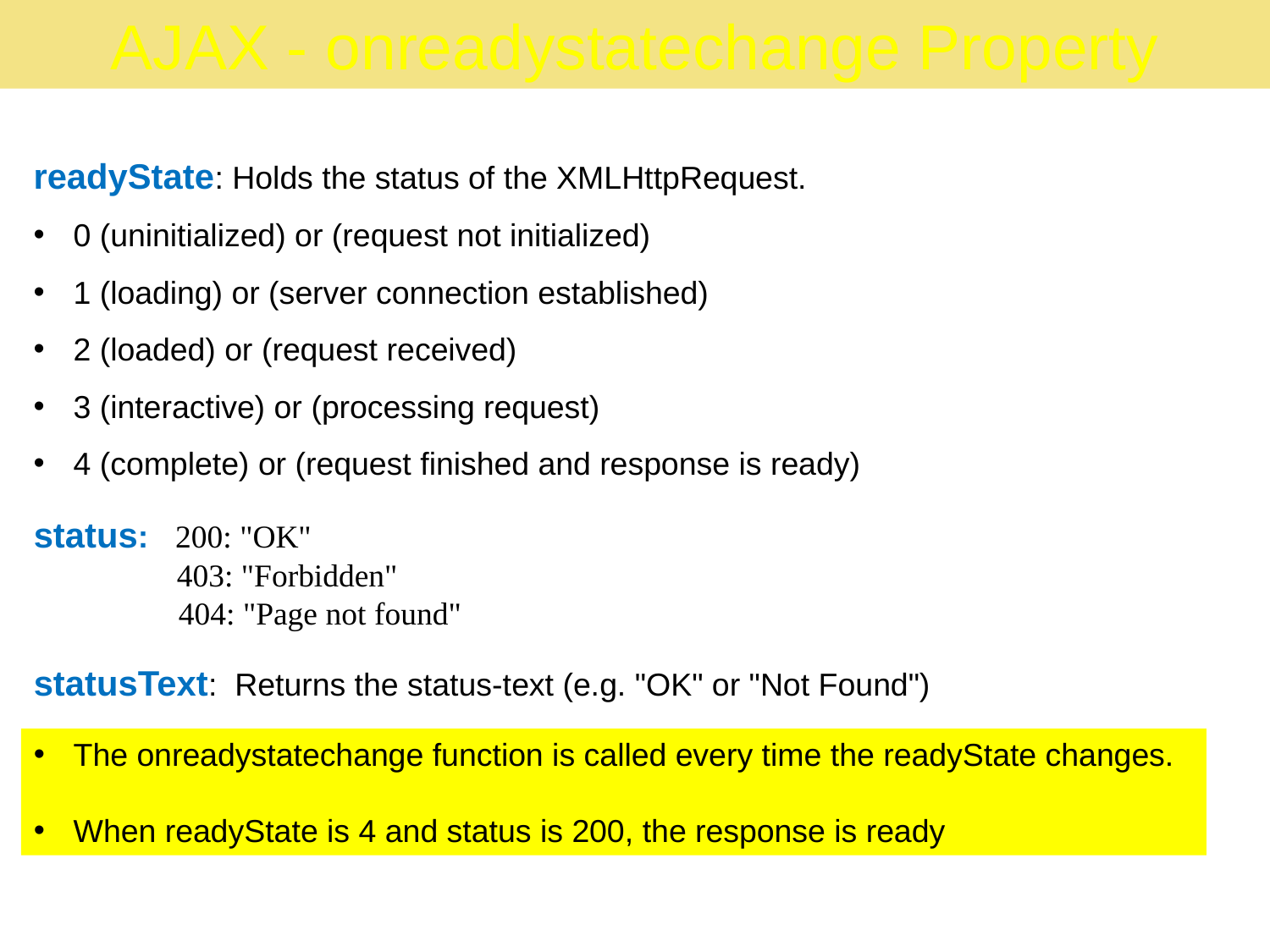

AJAX - onreadystatechange Property
readyState: Holds the status of the XMLHttpRequest.
0 (uninitialized) or (request not initialized)
1 (loading) or (server connection established)
2 (loaded) or (request received)
3 (interactive) or (processing request)
4 (complete) or (request finished and response is ready)
status:   200: "OK"
	  403: "Forbidden"
                  404: "Page not found"
statusText:  Returns the status-text (e.g. "OK" or "Not Found")
The onreadystatechange function is called every time the readyState changes.

When readyState is 4 and status is 200, the response is ready